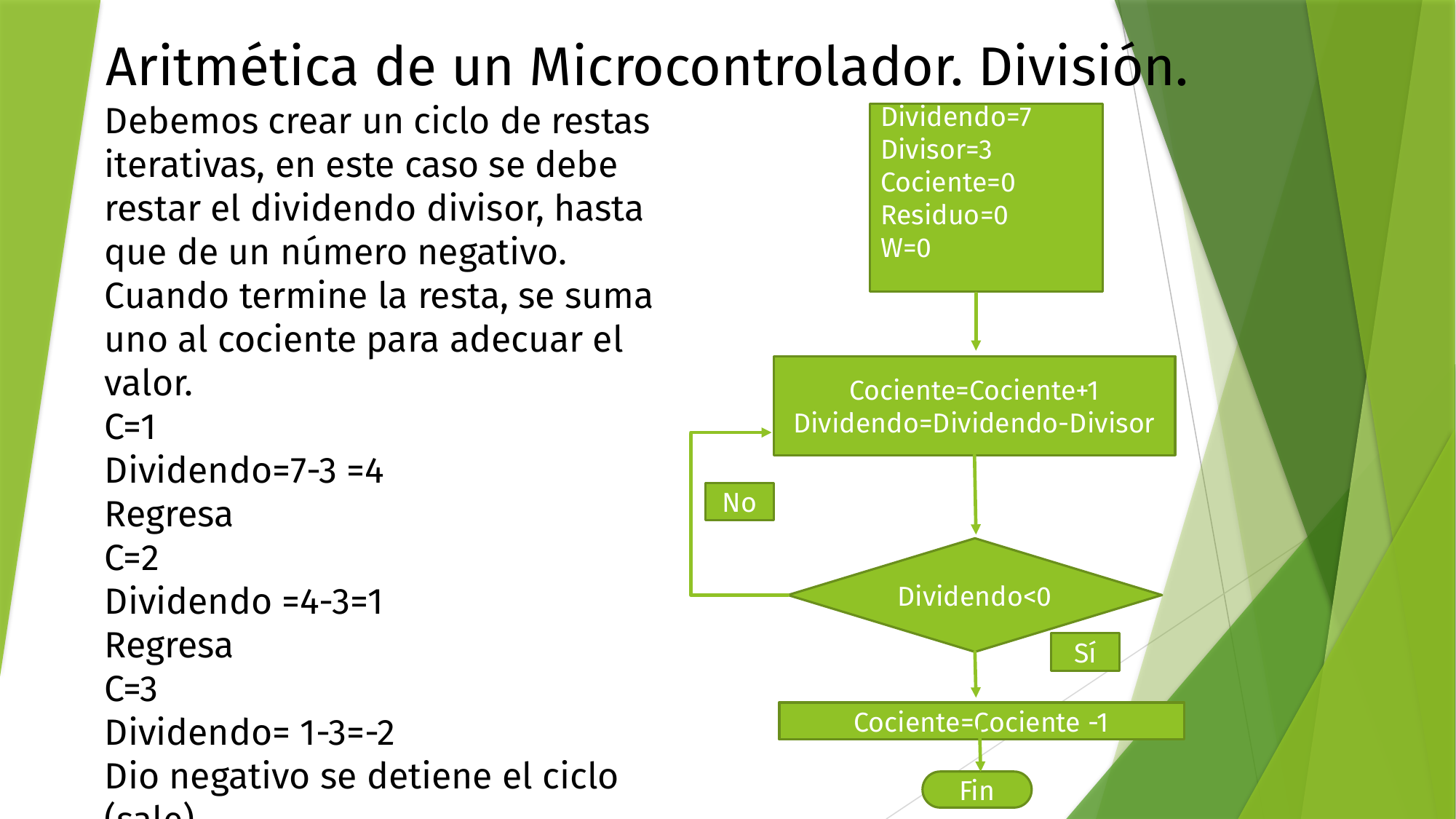

Aritmética de un Microcontrolador. División.
Debemos crear un ciclo de restas iterativas, en este caso se debe restar el dividendo divisor, hasta que de un número negativo. Cuando termine la resta, se suma uno al cociente para adecuar el valor.
C=1
Dividendo=7-3 =4
Regresa
C=2
Dividendo =4-3=1
Regresa
C=3
Dividendo= 1-3=-2
Dio negativo se detiene el ciclo (sale)
C=C-1=2
 residuo=dividendo +divisor en este caso residuo
 (-2)+3=1
Dividendo=7
Divisor=3
Cociente=0
Residuo=0
W=0

Cociente=Cociente+1
Dividendo=Dividendo-Divisor
No
Dividendo<0
Sí
Cociente=Cociente -1
Fin